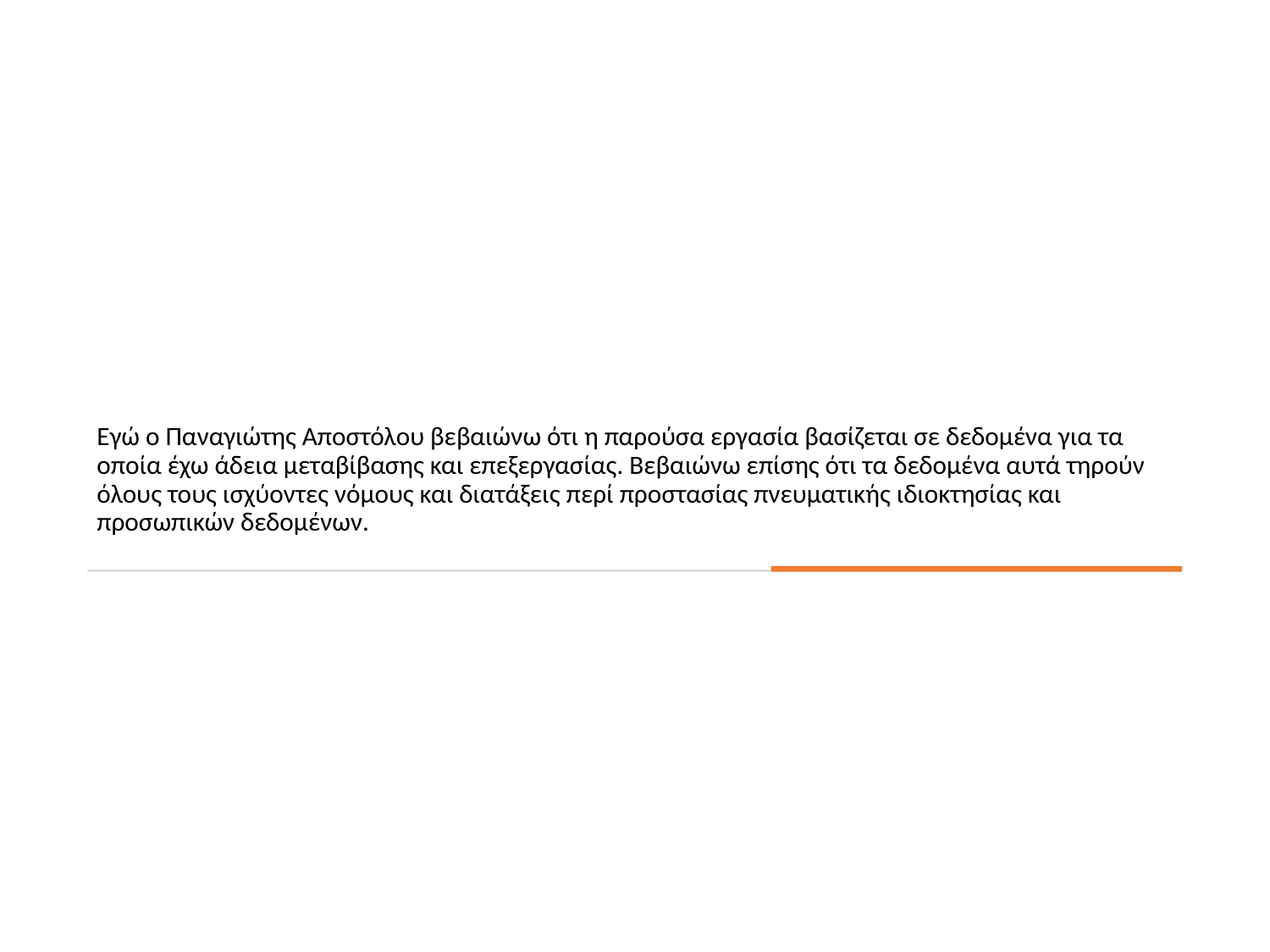

# Εγώ ο Παναγιώτης Αποστόλου βεβαιώνω ότι η παρούσα εργασία βασίζεται σε δεδομένα για τα οποία έχω άδεια μεταβίβασης και επεξεργασίας. Βεβαιώνω επίσης ότι τα δεδομένα αυτά τηρούν όλους τους ισχύοντες νόμους και διατάξεις περί προστασίας πνευματικής ιδιοκτησίας και προσωπικών δεδομένων.